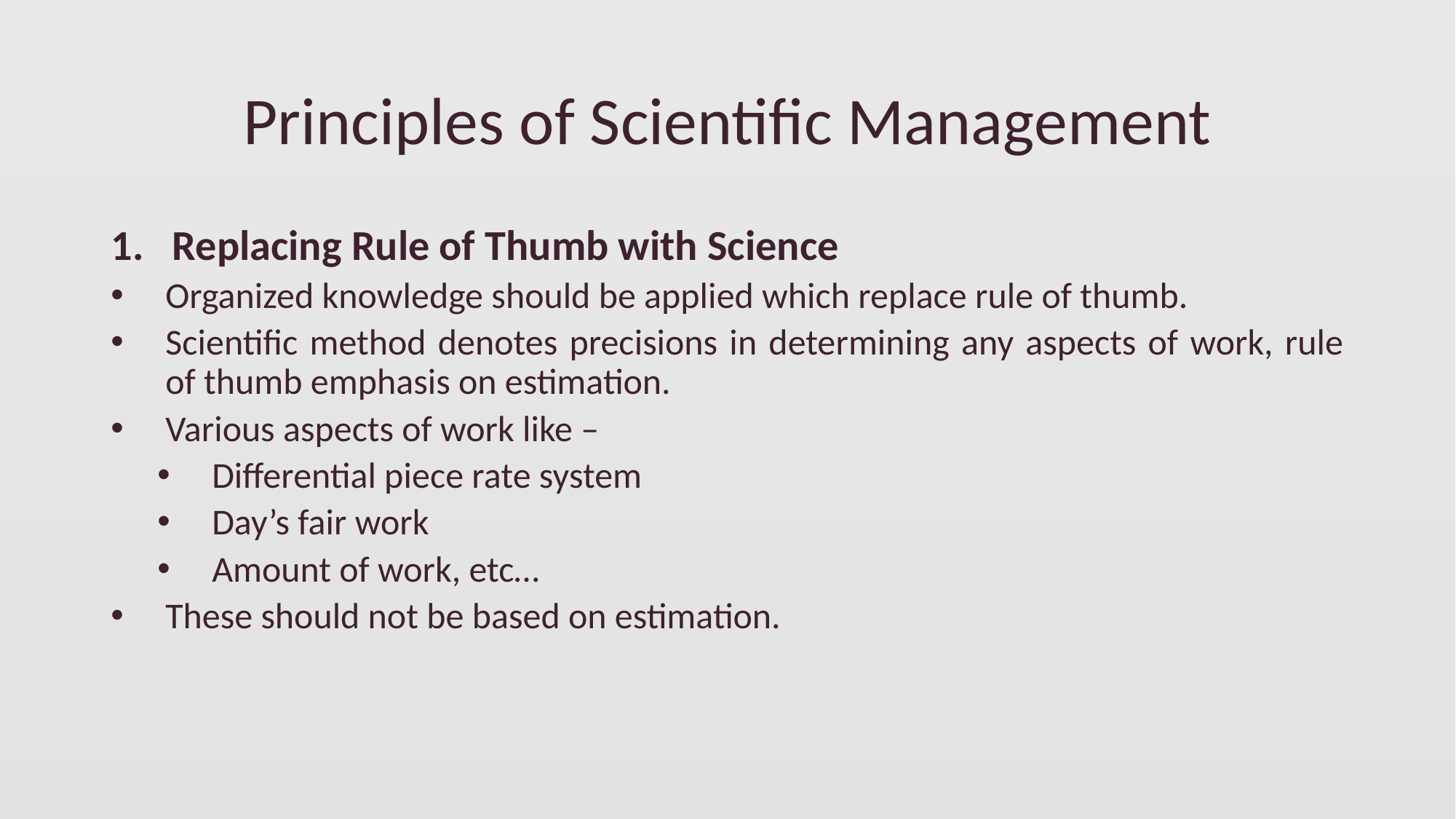

# Principles of Scientific Management
Replacing Rule of Thumb with Science
Organized knowledge should be applied which replace rule of thumb.
Scientific method denotes precisions in determining any aspects of work, rule of thumb emphasis on estimation.
Various aspects of work like –
Differential piece rate system
Day’s fair work
Amount of work, etc…
These should not be based on estimation.